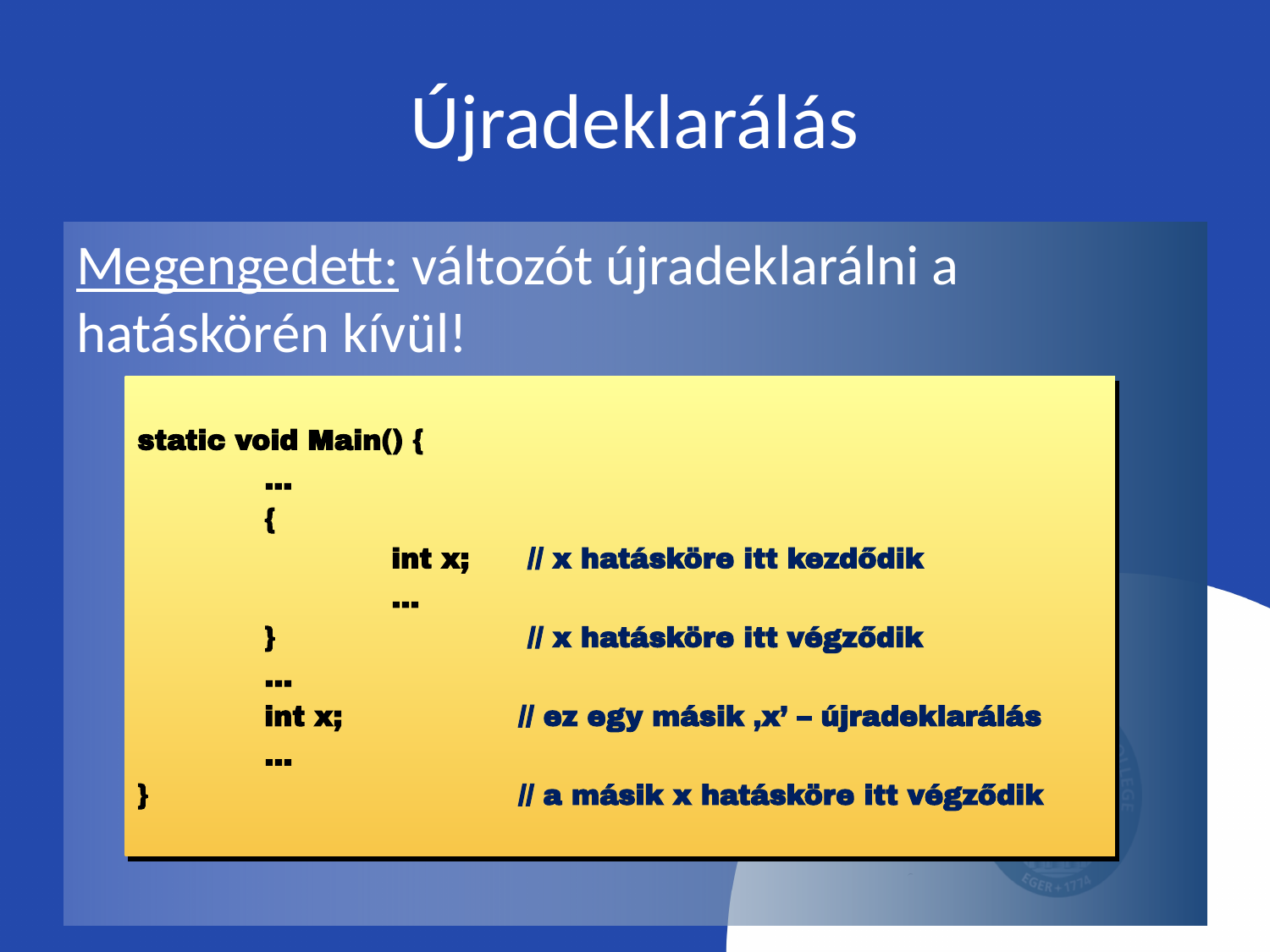

# Újradeklarálás
Megengedett: változót újradeklarálni a hatáskörén kívül!

static void Main() {
	...
	{
		int x; 	 // x hatásköre itt kezdődik
		…
	} 	 // x hatásköre itt végződik
	…
	int x;	// ez egy másik ‚x’ – újradeklarálás
	…
} 		// a másik x hatásköre itt végződik